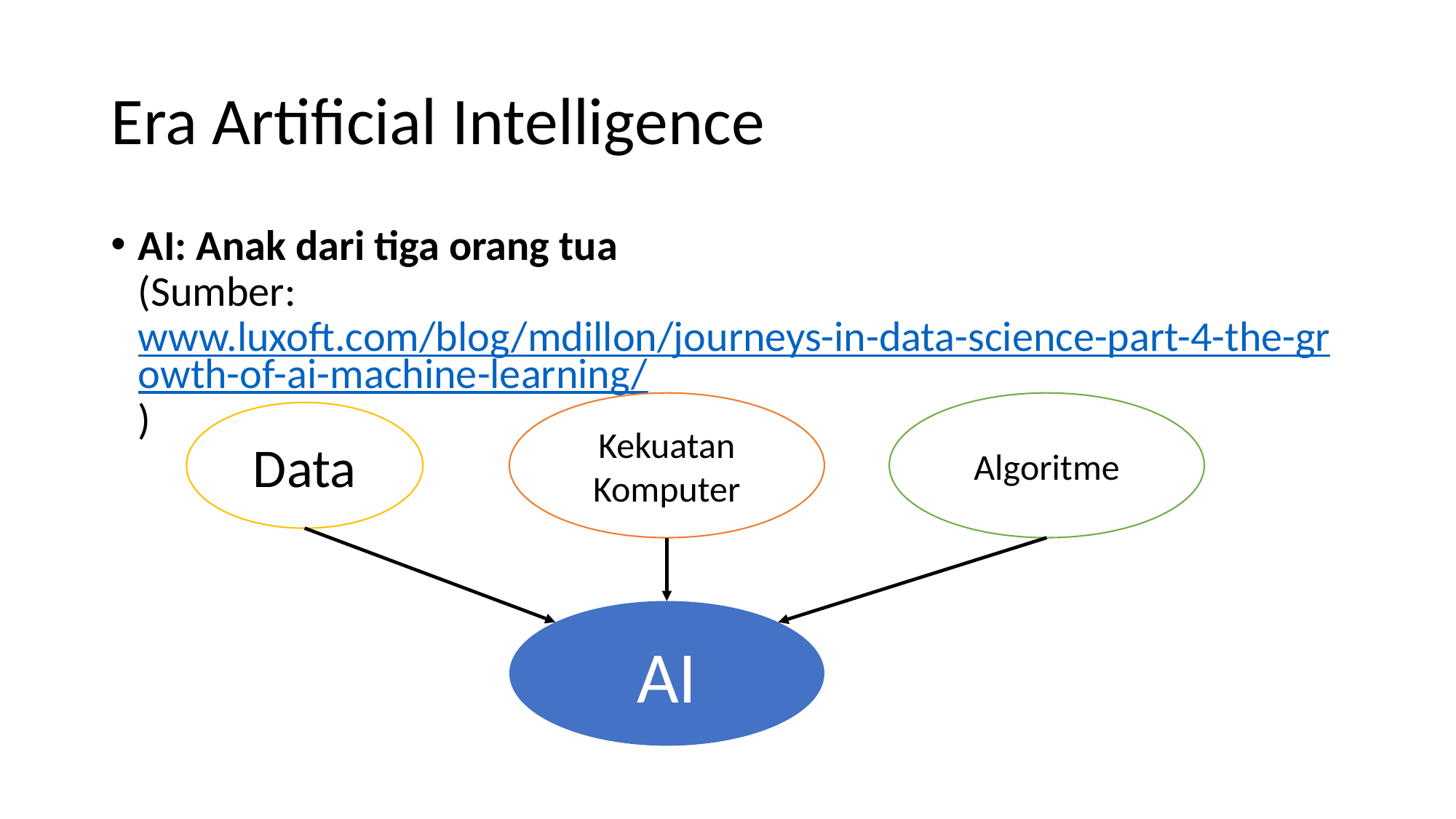

# Era Artificial Intelligence
AI: Anak dari tiga orang tua
(Sumber: www.luxoft.com/blog/mdillon/journeys-in-data-science-part-4-the-growth-of-ai-machine-learning/)

Kekuatan Komputer
Algoritme
Data
AI